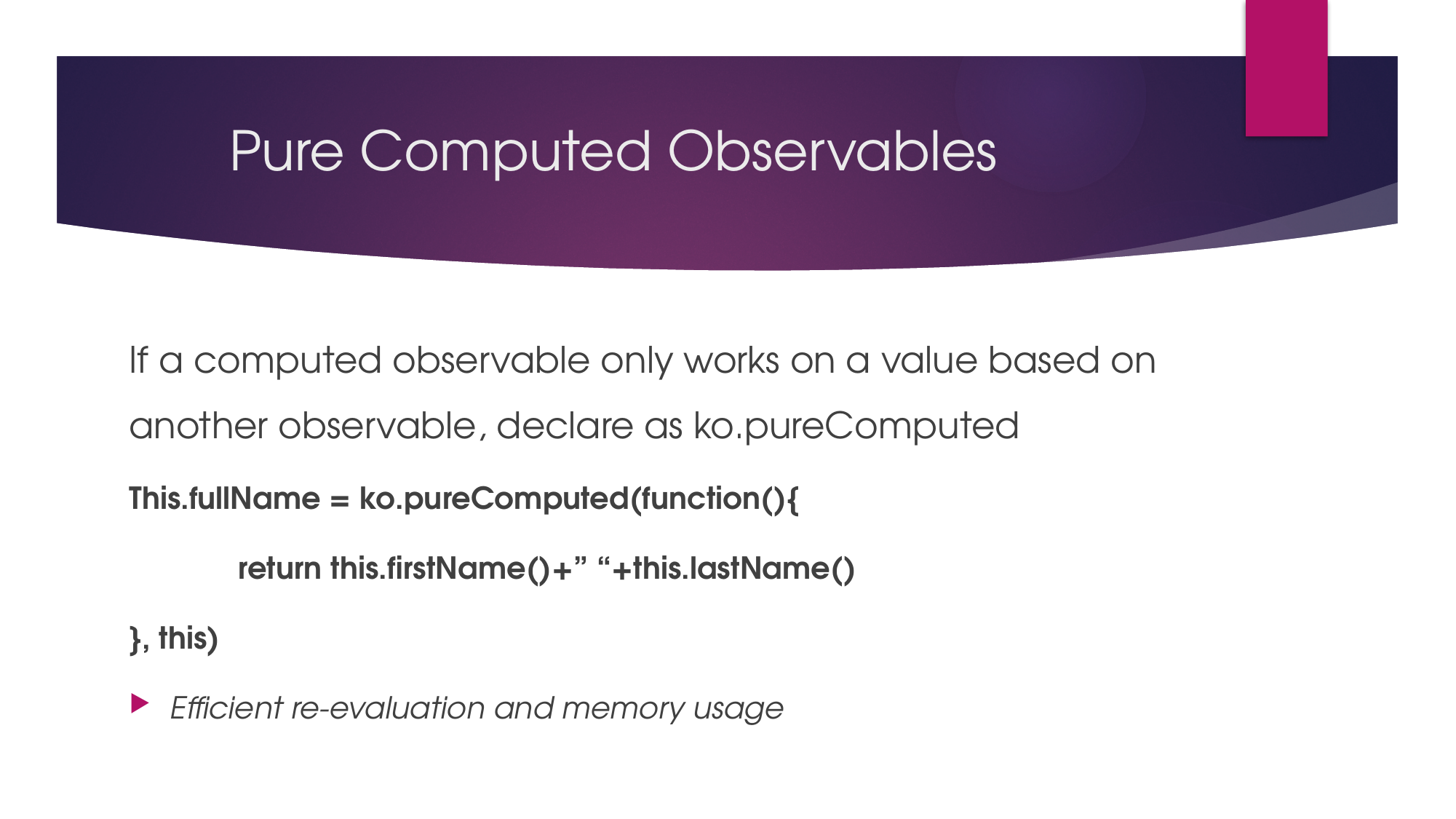

# Pure Computed Observables
If a computed observable only works on a value based on another observable, declare as ko.pureComputed
This.fullName = ko.pureComputed(function(){
	return this.firstName()+” “+this.lastName()
}, this)
Efficient re-evaluation and memory usage